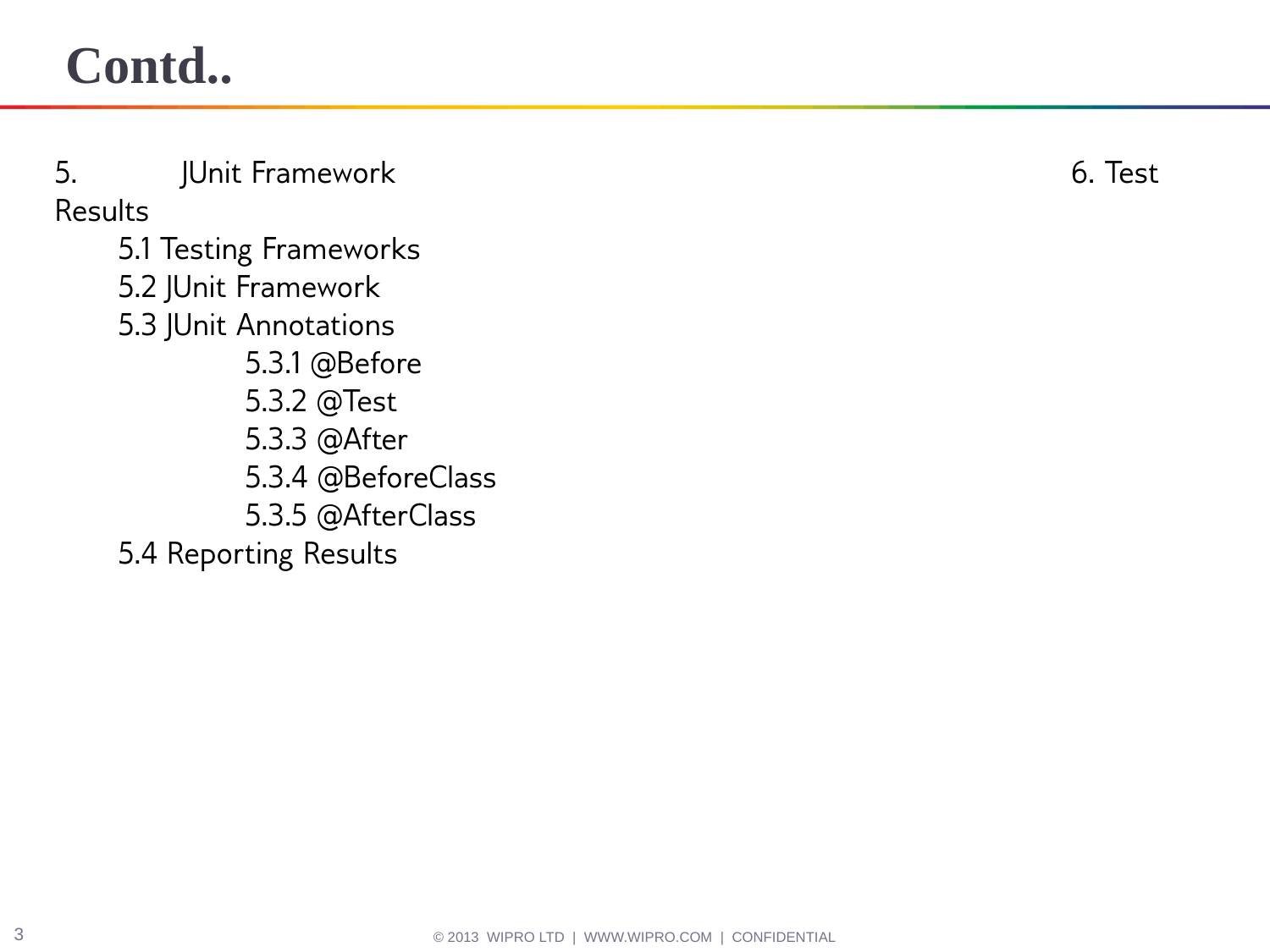

Contd..

5. 	JUnit Framework 						6. Test Results
5.1 Testing Frameworks
5.2 JUnit Framework
5.3 JUnit Annotations
	5.3.1 @Before
	5.3.2 @Test
	5.3.3 @After
	5.3.4 @BeforeClass
	5.3.5 @AfterClass
5.4 Reporting Results